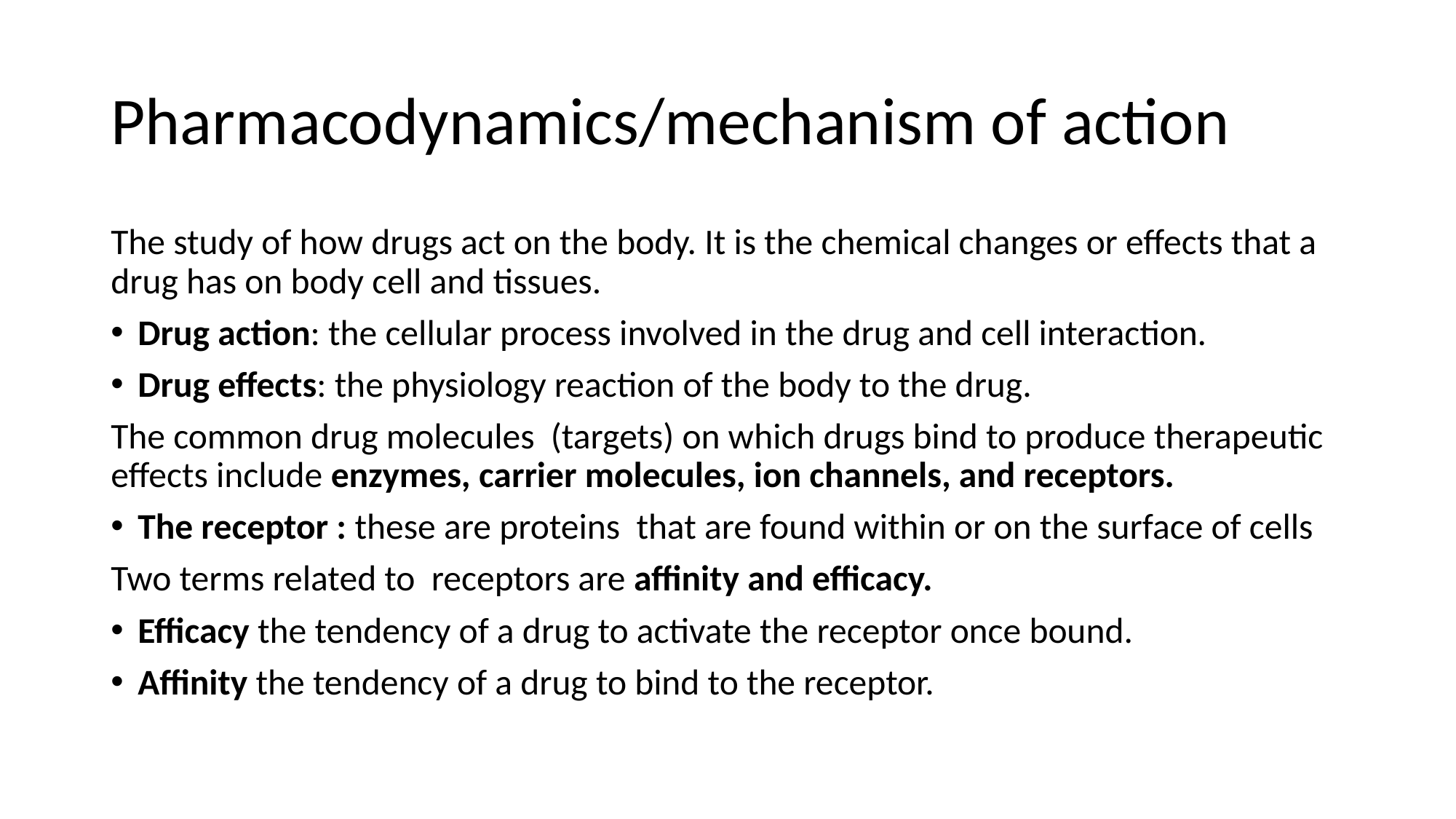

# Pharmacodynamics/mechanism of action
The study of how drugs act on the body. It is the chemical changes or effects that a drug has on body cell and tissues.
Drug action: the cellular process involved in the drug and cell interaction.
Drug effects: the physiology reaction of the body to the drug.
The common drug molecules  (targets) on which drugs bind to produce therapeutic effects include enzymes, carrier molecules, ion channels, and receptors.
The receptor : these are proteins  that are found within or on the surface of cells
Two terms related to  receptors are affinity and efficacy.
Efficacy the tendency of a drug to activate the receptor once bound.
Affinity the tendency of a drug to bind to the receptor.